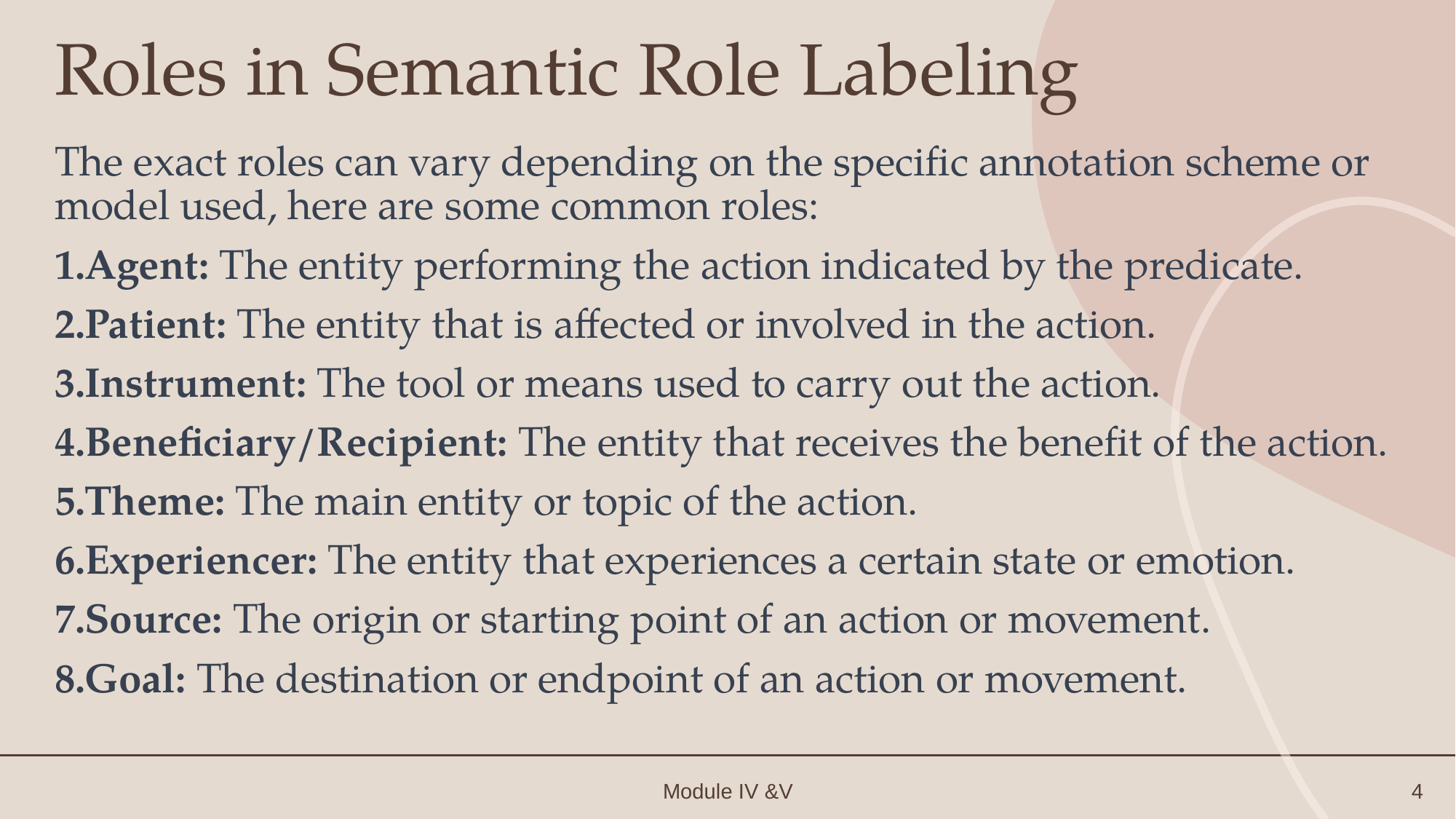

# Roles in Semantic Role Labeling
The exact roles can vary depending on the specific annotation scheme or model used, here are some common roles:
Agent: The entity performing the action indicated by the predicate.
Patient: The entity that is affected or involved in the action.
Instrument: The tool or means used to carry out the action.
Beneficiary/Recipient: The entity that receives the benefit of the action.
Theme: The main entity or topic of the action.
Experiencer: The entity that experiences a certain state or emotion.
Source: The origin or starting point of an action or movement.
Goal: The destination or endpoint of an action or movement.

Module IV &V
4